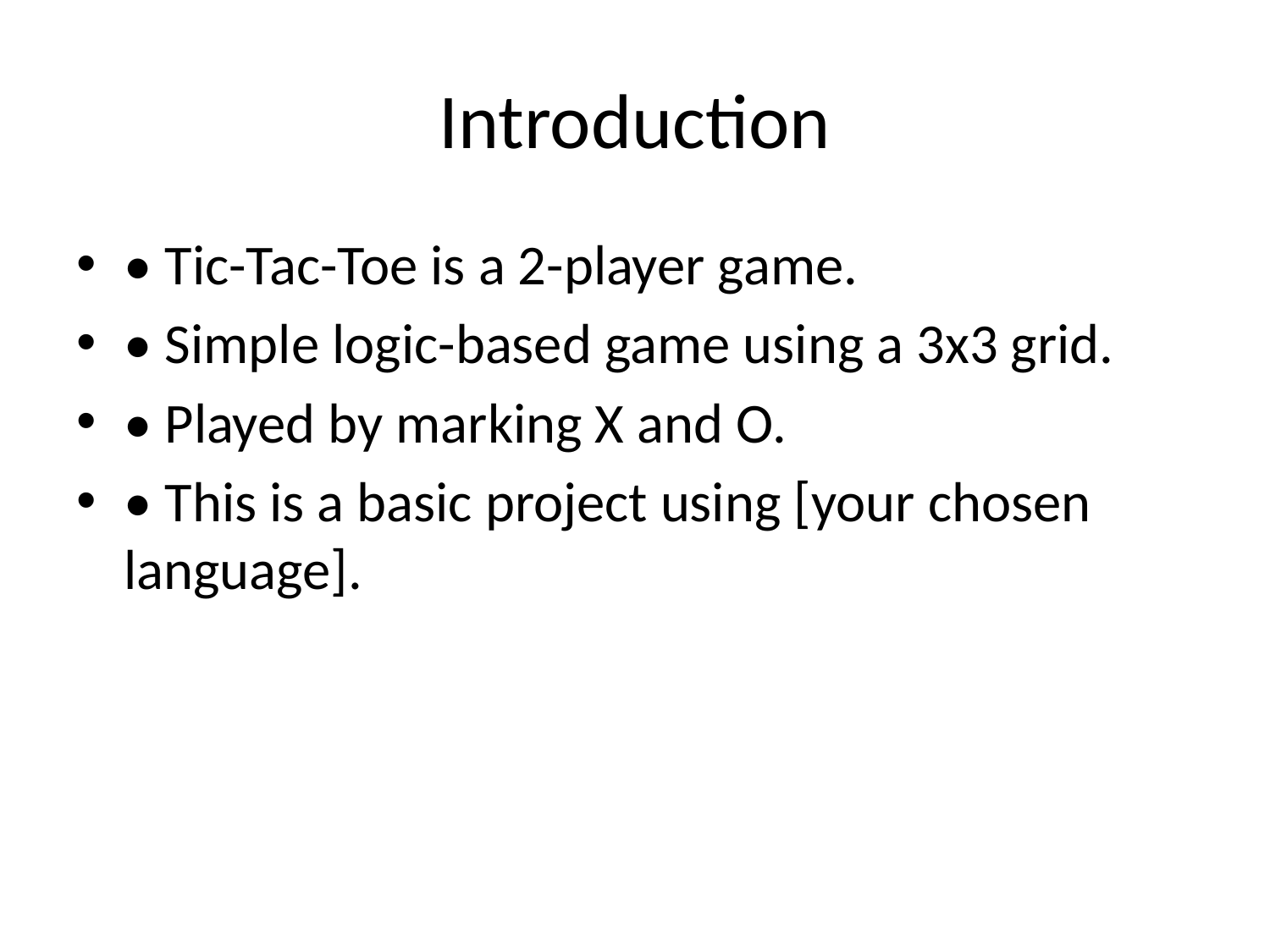

# Introduction
• Tic-Tac-Toe is a 2-player game.
• Simple logic-based game using a 3x3 grid.
• Played by marking X and O.
• This is a basic project using [your chosen language].